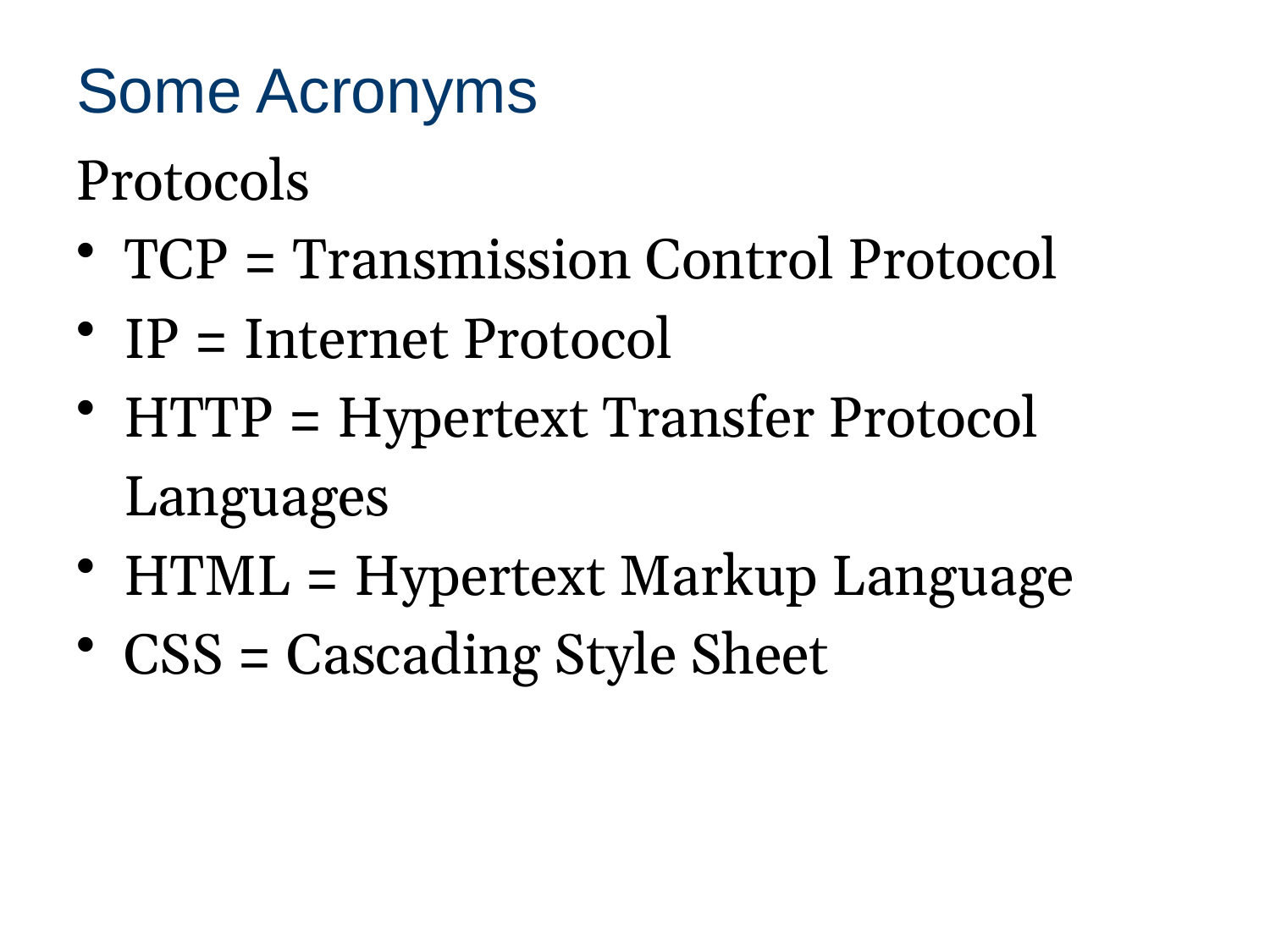

Some Acronyms
Protocols
TCP = Transmission Control Protocol
IP = Internet Protocol
HTTP = Hypertext Transfer Protocol
Languages
HTML = Hypertext Markup Language
CSS = Cascading Style Sheet